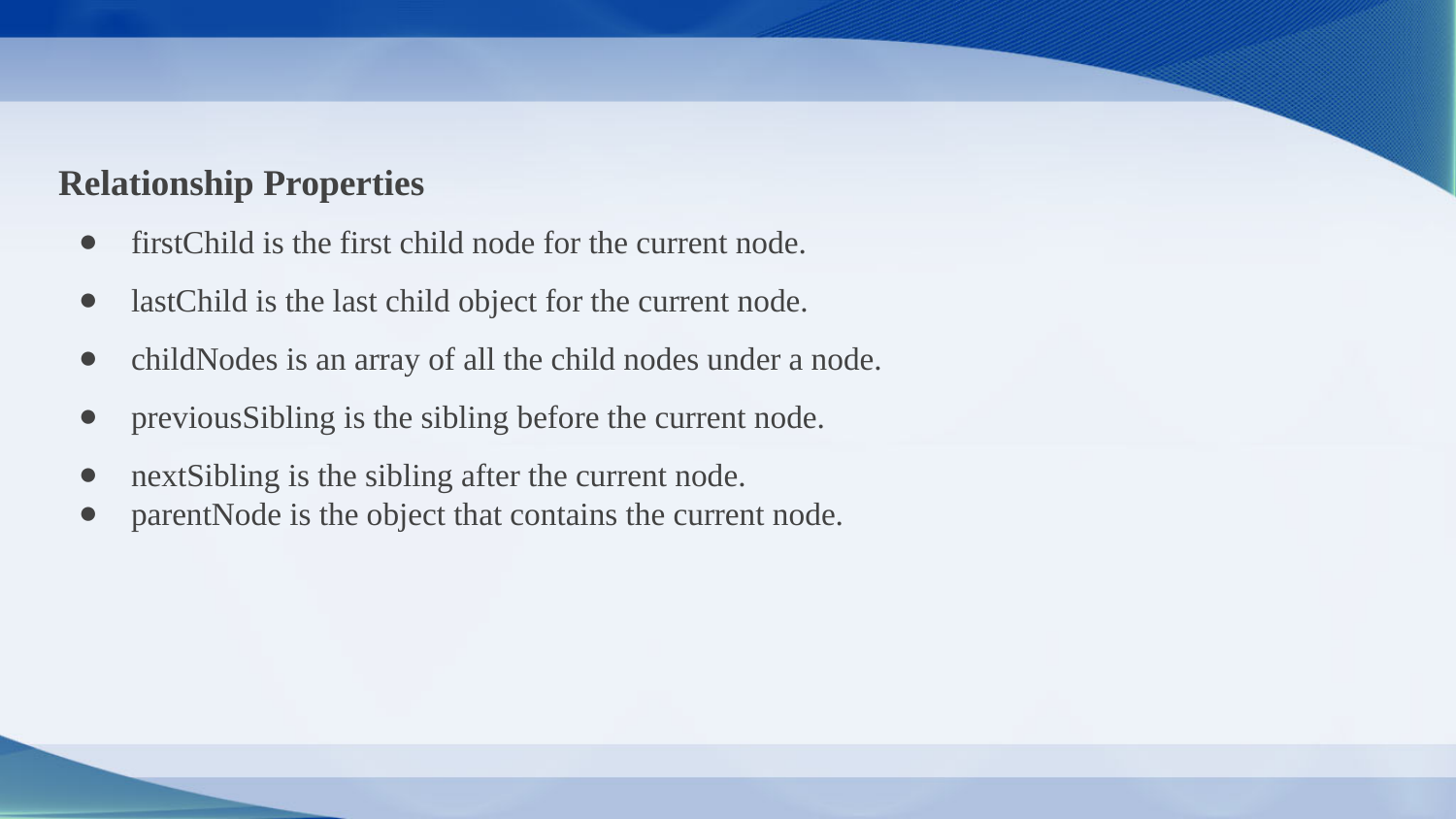

Relationship Properties
firstChild is the first child node for the current node.
lastChild is the last child object for the current node.
childNodes is an array of all the child nodes under a node.
previousSibling is the sibling before the current node.
nextSibling is the sibling after the current node.
parentNode is the object that contains the current node.